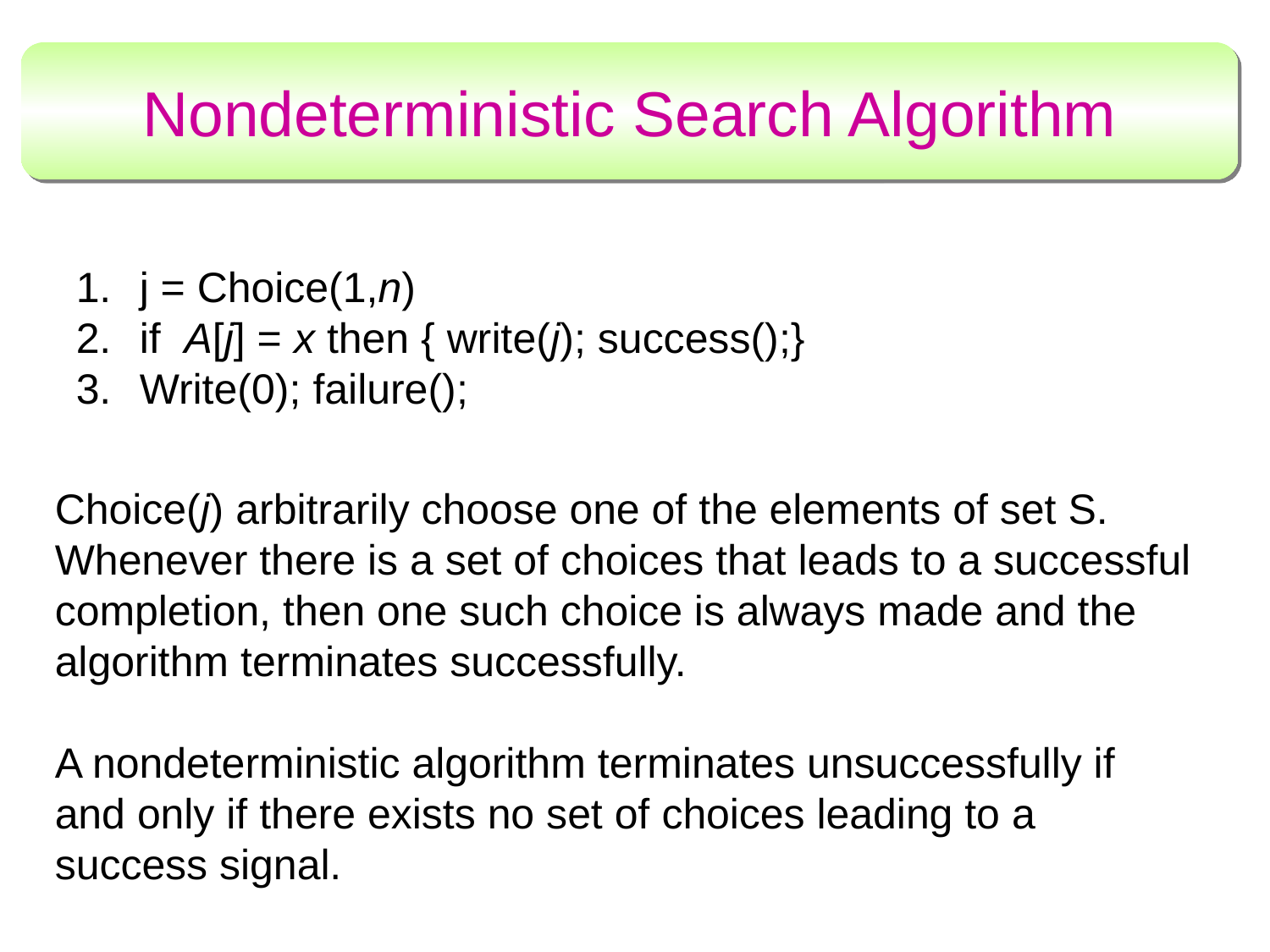

# Nondeterministic Search Algorithm
j = Choice(1,n)
if  A[j] = x then { write(j); success();}
Write(0); failure();
Choice(j) arbitrarily choose one of the elements of set S.
Whenever there is a set of choices that leads to a successful completion, then one such choice is always made and the algorithm terminates successfully.

A nondeterministic algorithm terminates unsuccessfully if and only if there exists no set of choices leading to a success signal.